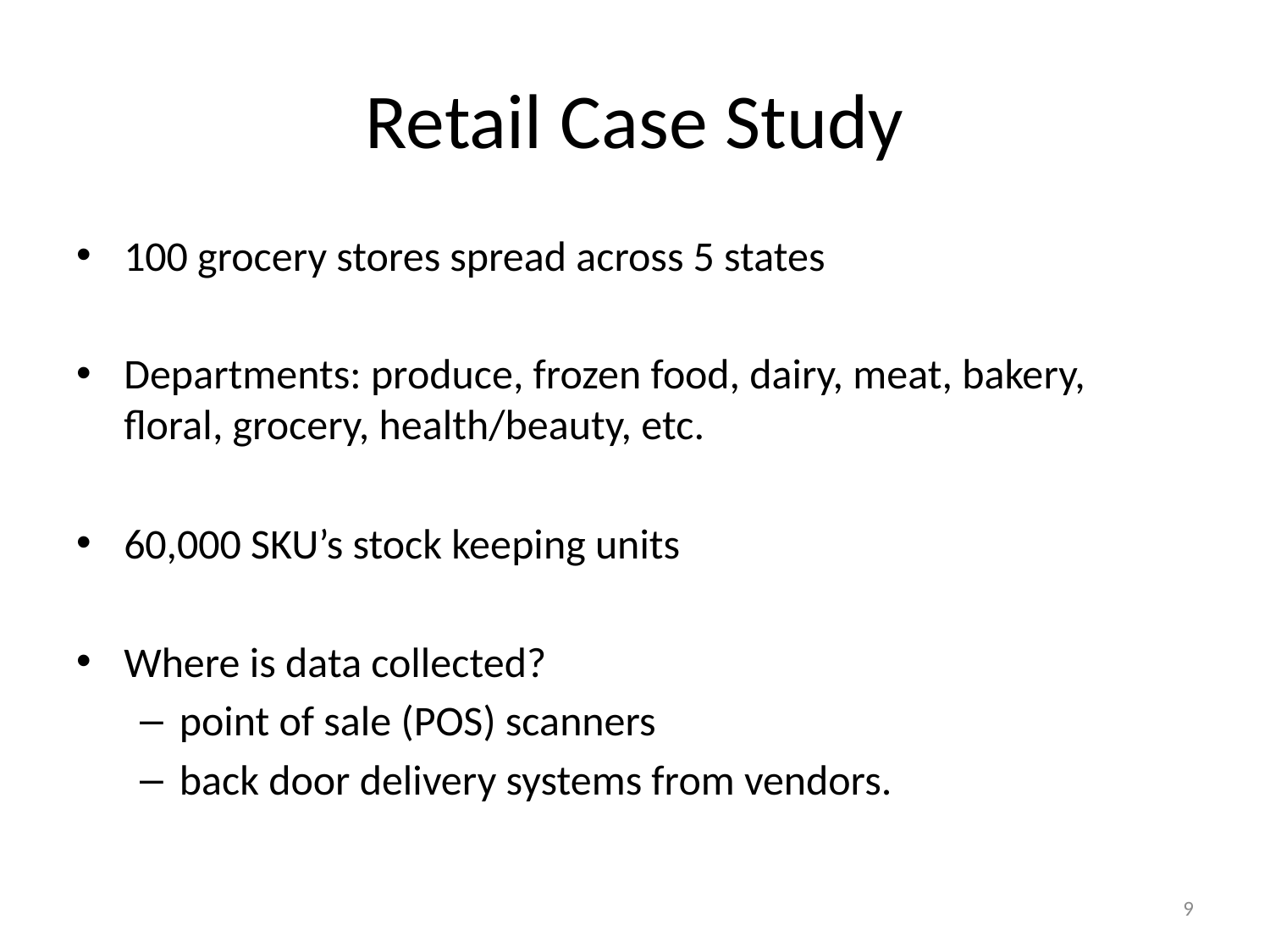

# Retail Case Study
100 grocery stores spread across 5 states

Departments: produce, frozen food, dairy, meat, bakery, floral, grocery, health/beauty, etc.

60,000 SKU’s stock keeping units

Where is data collected?
point of sale (POS) scanners
back door delivery systems from vendors.

9